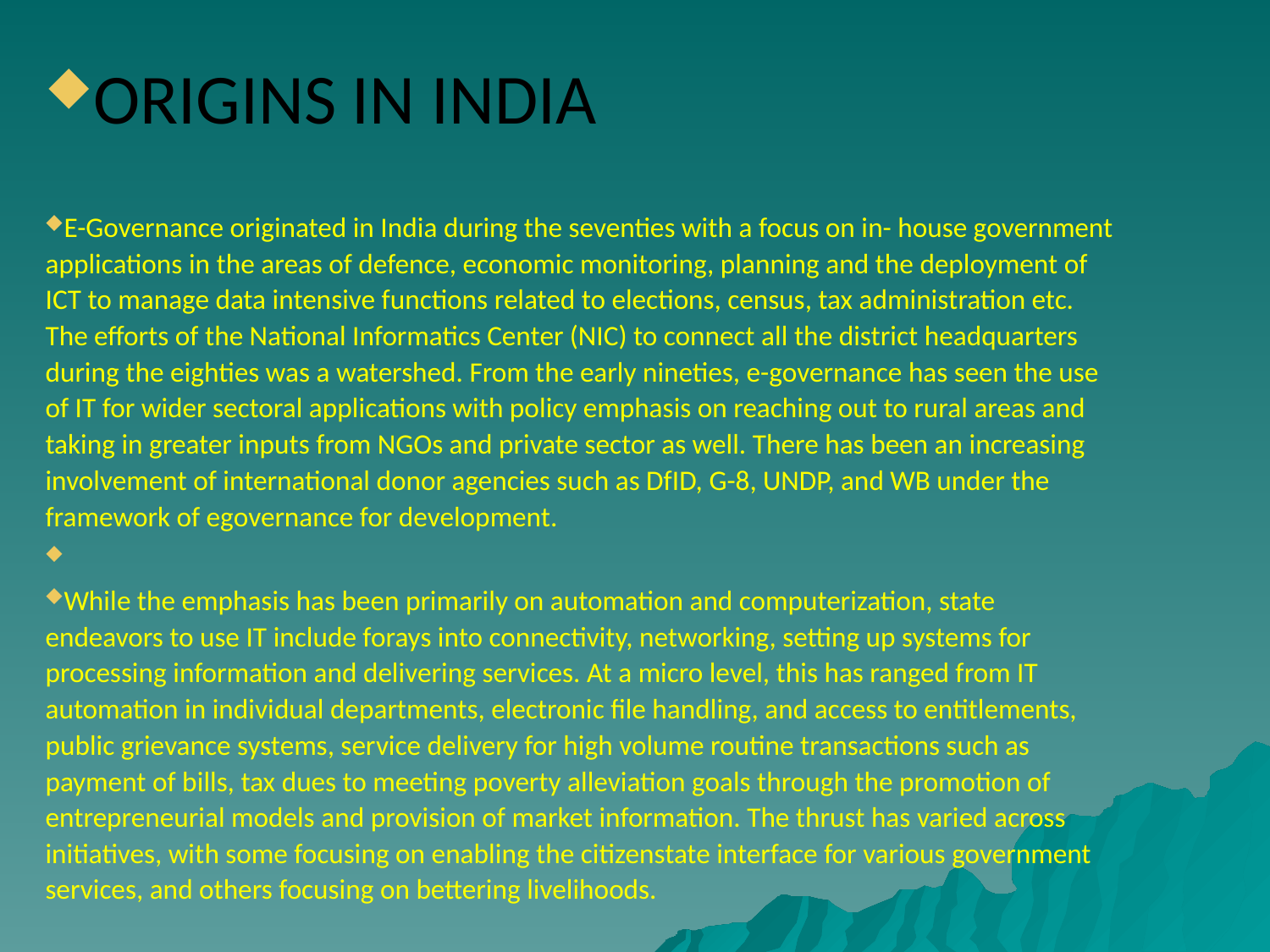

# ORIGINS IN INDIA

E-Governance originated in India during the seventies with a focus on in- house government applications in the areas of defence, economic monitoring, planning and the deployment of ICT to manage data intensive functions related to elections, census, tax administration etc. The efforts of the National Informatics Center (NIC) to connect all the district headquarters during the eighties was a watershed. From the early nineties, e-governance has seen the use of IT for wider sectoral applications with policy emphasis on reaching out to rural areas and taking in greater inputs from NGOs and private sector as well. There has been an increasing involvement of international donor agencies such as DfID, G-8, UNDP, and WB under the framework of egovernance for development.

While the emphasis has been primarily on automation and computerization, state endeavors to use IT include forays into connectivity, networking, setting up systems for processing information and delivering services. At a micro level, this has ranged from IT automation in individual departments, electronic file handling, and access to entitlements, public grievance systems, service delivery for high volume routine transactions such as payment of bills, tax dues to meeting poverty alleviation goals through the promotion of entrepreneurial models and provision of market information. The thrust has varied across initiatives, with some focusing on enabling the citizenstate interface for various government services, and others focusing on bettering livelihoods.